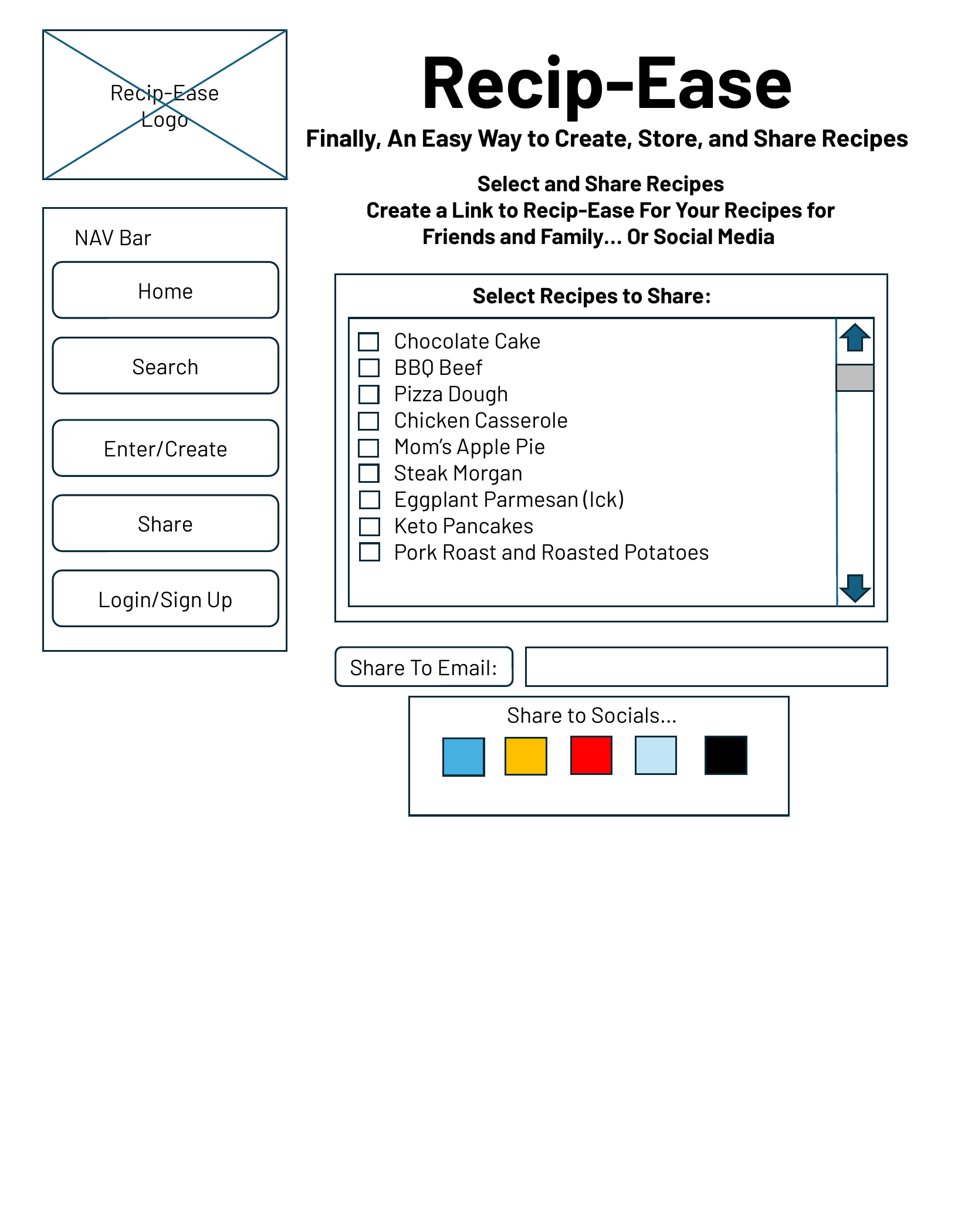

Recip-Ease
Logo
Recip-Ease
Finally, An Easy Way to Create, Store, and Share Recipes
Select and Share Recipes
Create a Link to Recip-Ease For Your Recipes for Friends and Family… Or Social Media

NAV Bar
Home

Select Recipes to Share:

Chocolate Cake
BBQ Beef
Pizza Dough
Chicken Casserole
Mom’s Apple Pie
Steak Morgan
Eggplant Parmesan (Ick)
Keto Pancakes
Pork Roast and Roasted Potatoes

Search

Enter/Create

Share

Login/Sign Up
Share To Email:

Share to Socials…